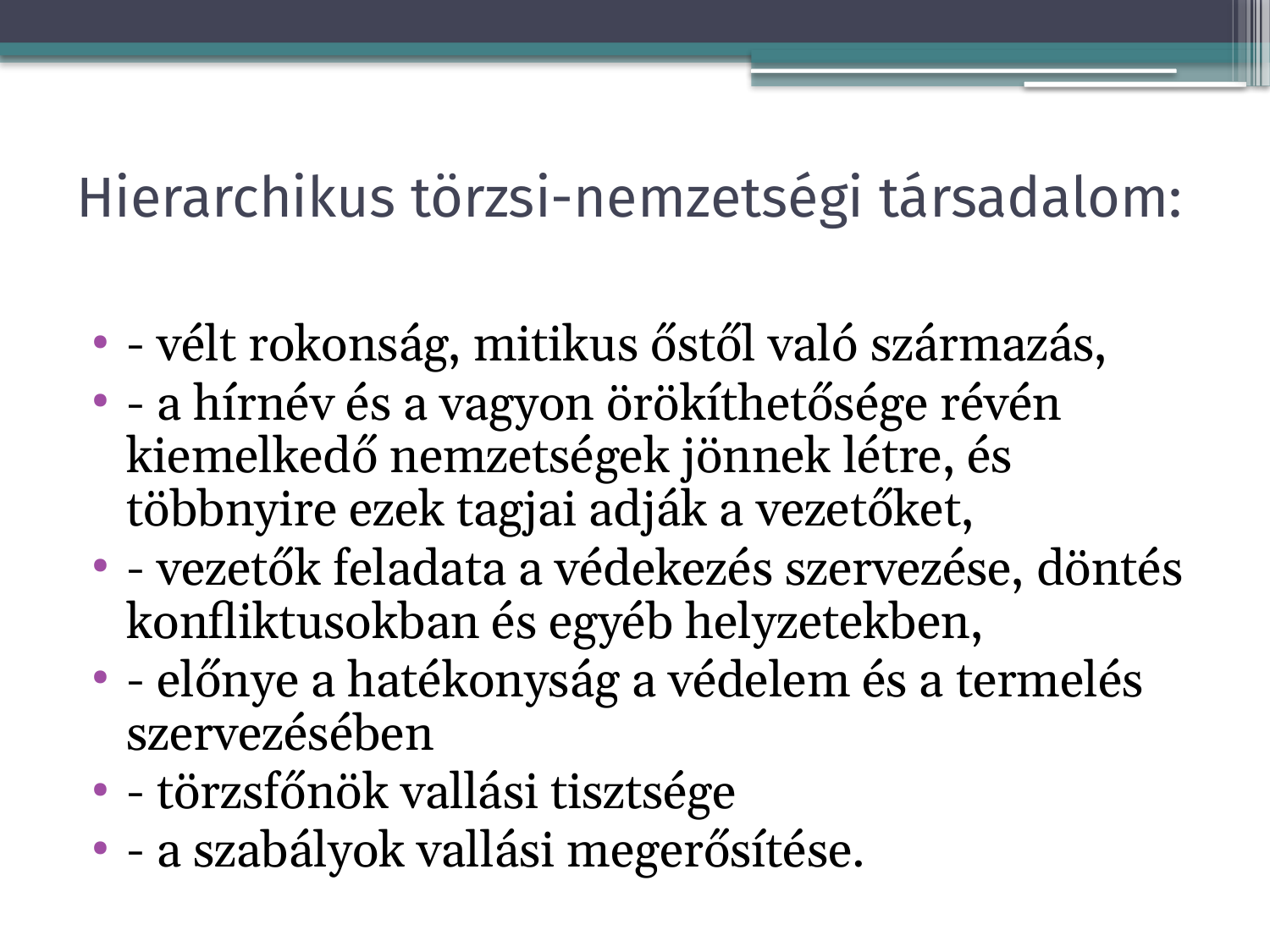

# Hierarchikus törzsi-nemzetségi társadalom:
- vélt rokonság, mitikus őstől való származás,
- a hírnév és a vagyon örökíthetősége révén kiemelkedő nemzetségek jönnek létre, és többnyire ezek tagjai adják a vezetőket,
- vezetők feladata a védekezés szervezése, döntés konfliktusokban és egyéb helyzetekben,
- előnye a hatékonyság a védelem és a termelés szervezésében
- törzsfőnök vallási tisztsége
- a szabályok vallási megerősítése.